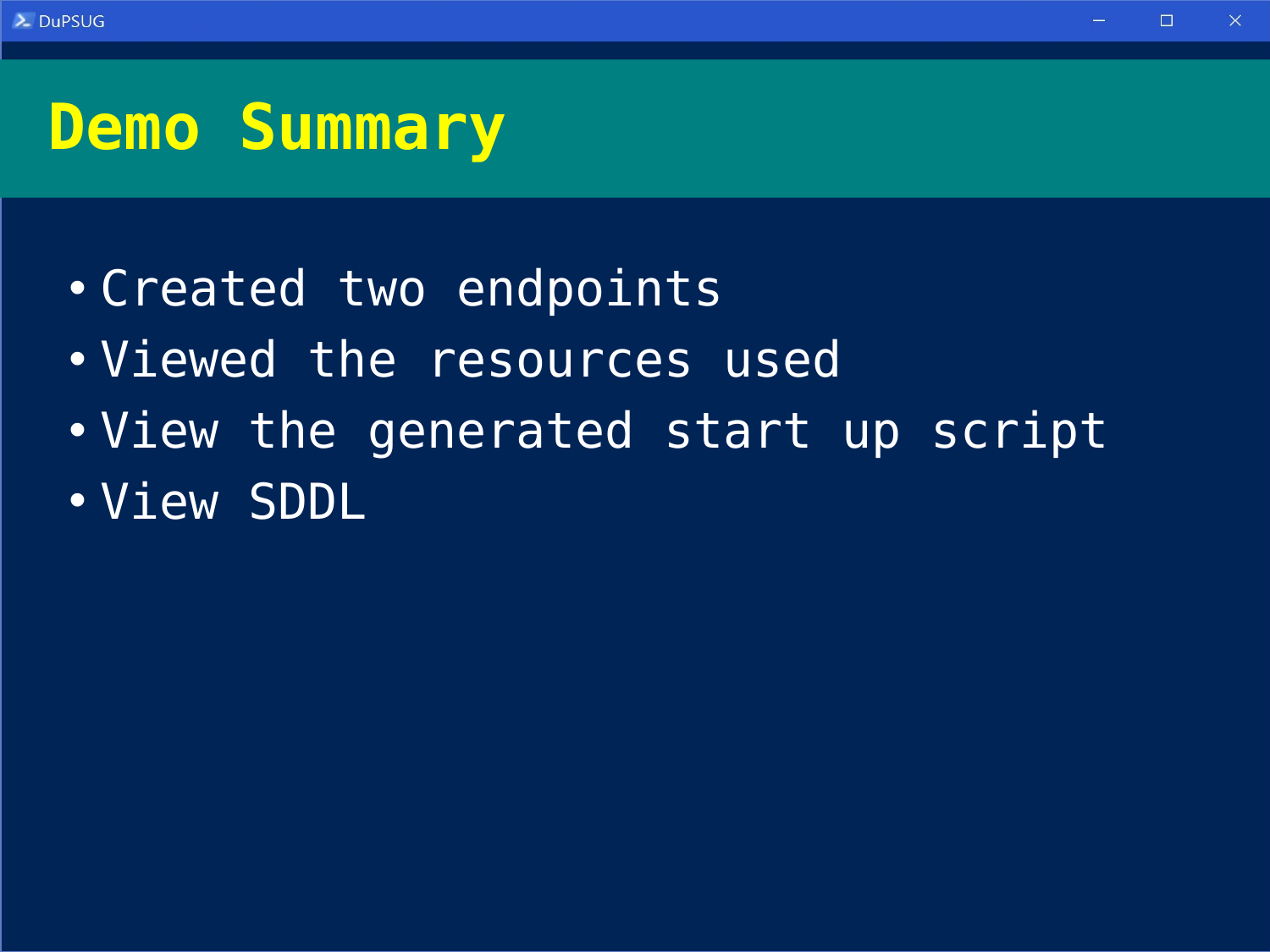

# Demo Summary

Created two endpoints
Viewed the resources used
View the generated start up script
View SDDL